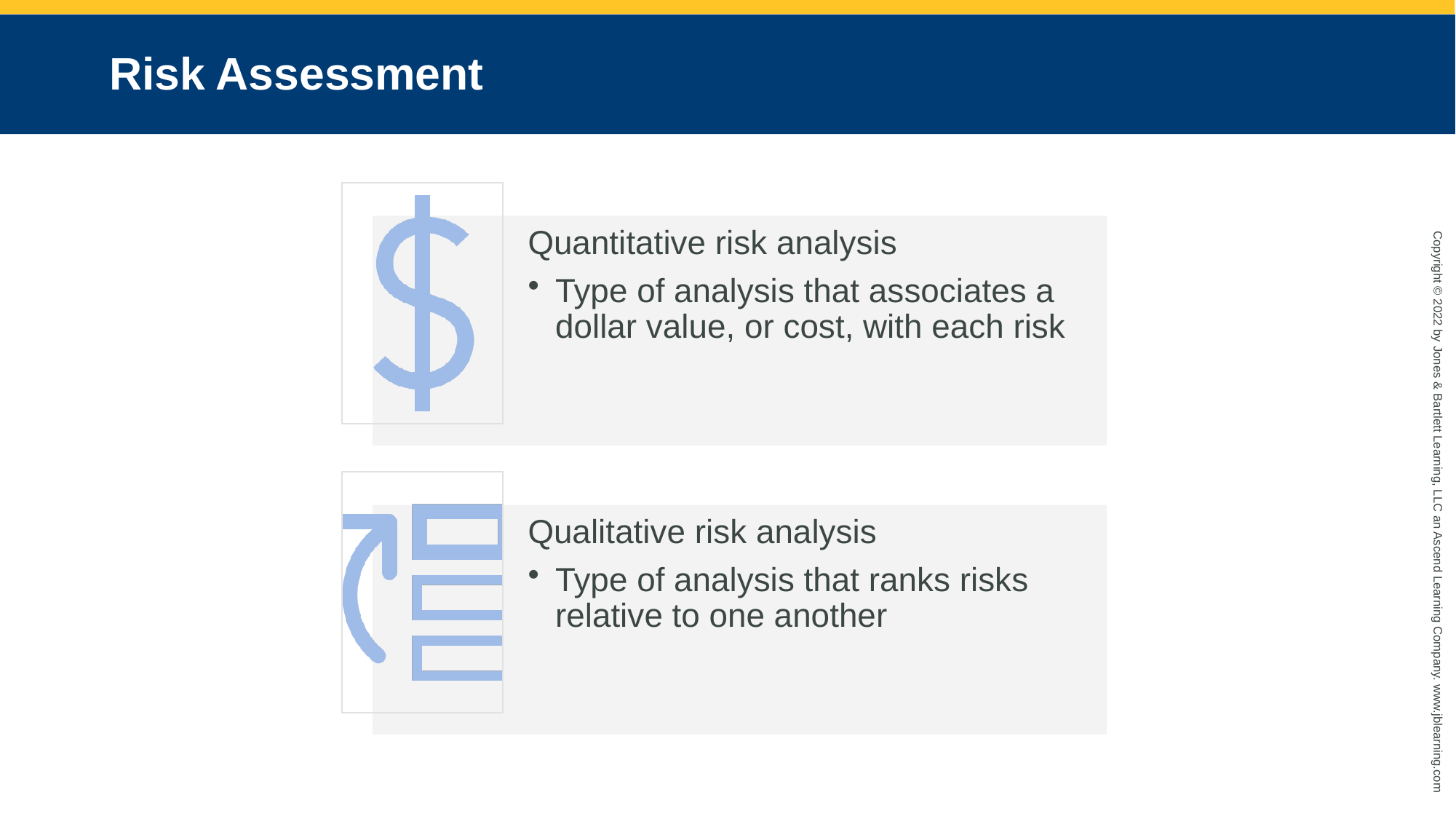

# Risk Assessment
Quantitative risk analysis
Type of analysis that associates a dollar value, or cost, with each risk
Qualitative risk analysis
Type of analysis that ranks risks relative to one another